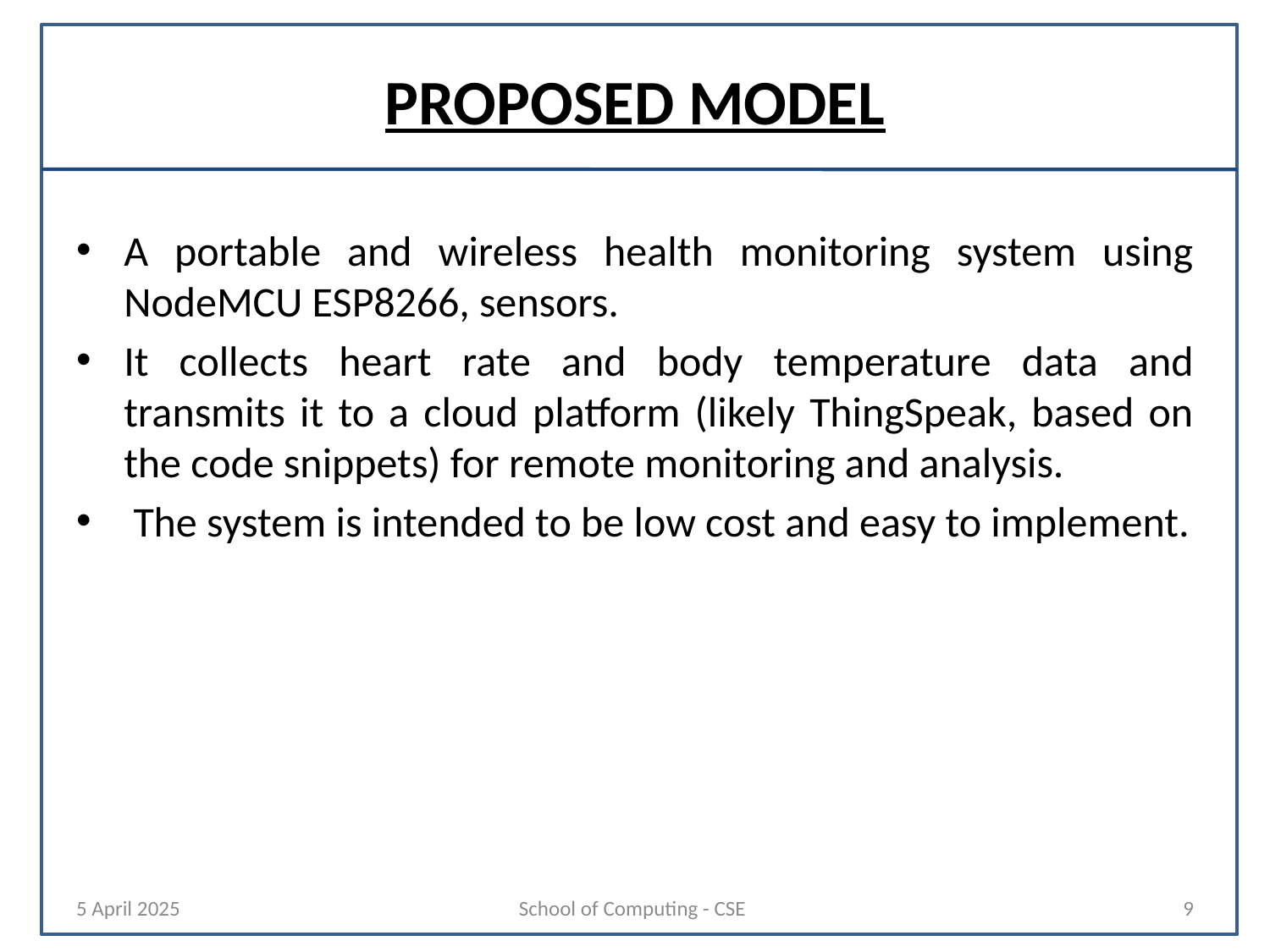

# PROPOSED MODEL
A portable and wireless health monitoring system using NodeMCU ESP8266, sensors.
It collects heart rate and body temperature data and transmits it to a cloud platform (likely ThingSpeak, based on the code snippets) for remote monitoring and analysis.
 The system is intended to be low cost and easy to implement.
5 April 2025
School of Computing - CSE
9